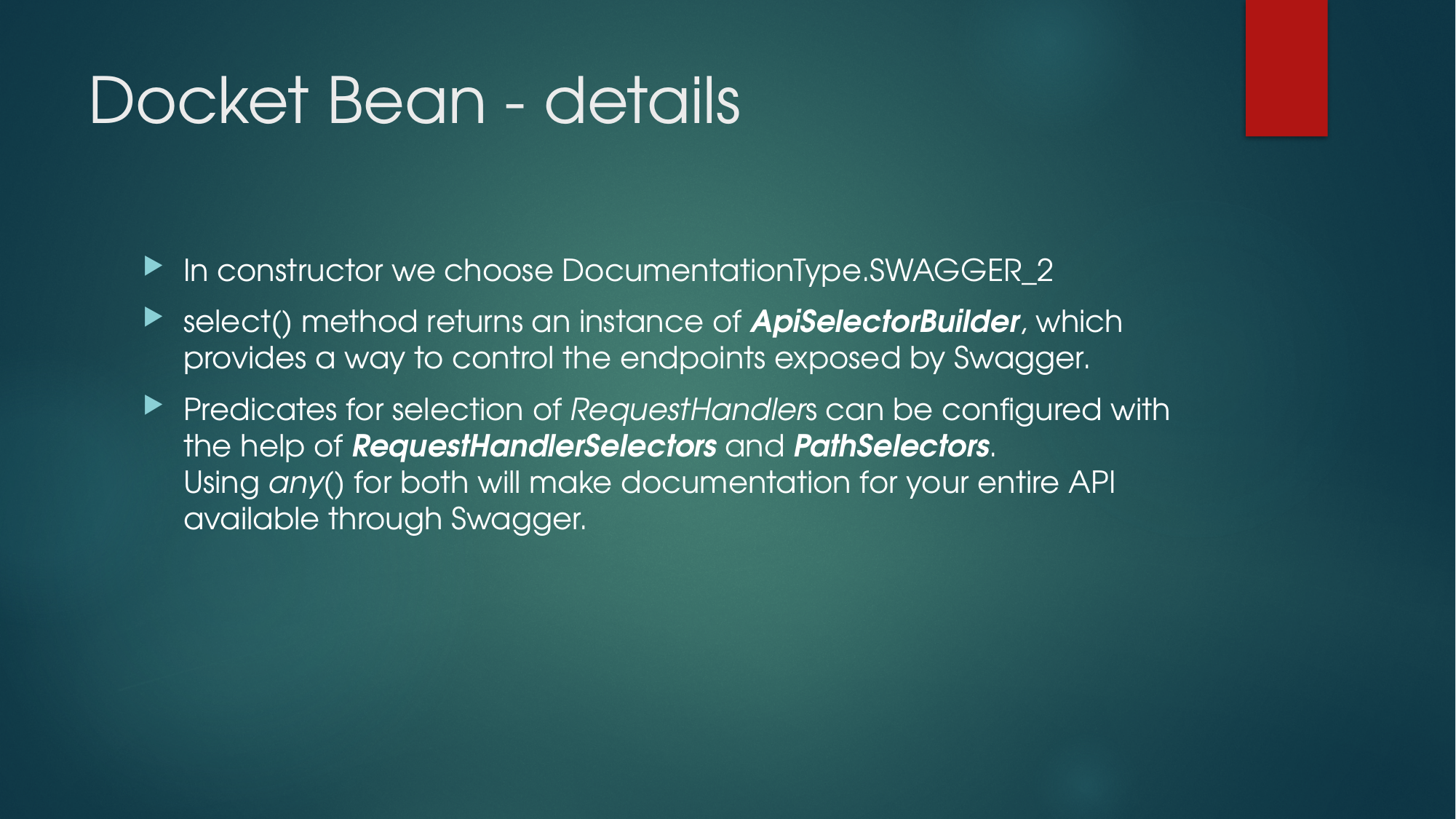

# Docket Bean - details
In constructor we choose DocumentationType.SWAGGER_2
select() method returns an instance of ApiSelectorBuilder, which provides a way to control the endpoints exposed by Swagger.
Predicates for selection of RequestHandlers can be configured with the help of RequestHandlerSelectors and PathSelectors. Using any() for both will make documentation for your entire API available through Swagger.